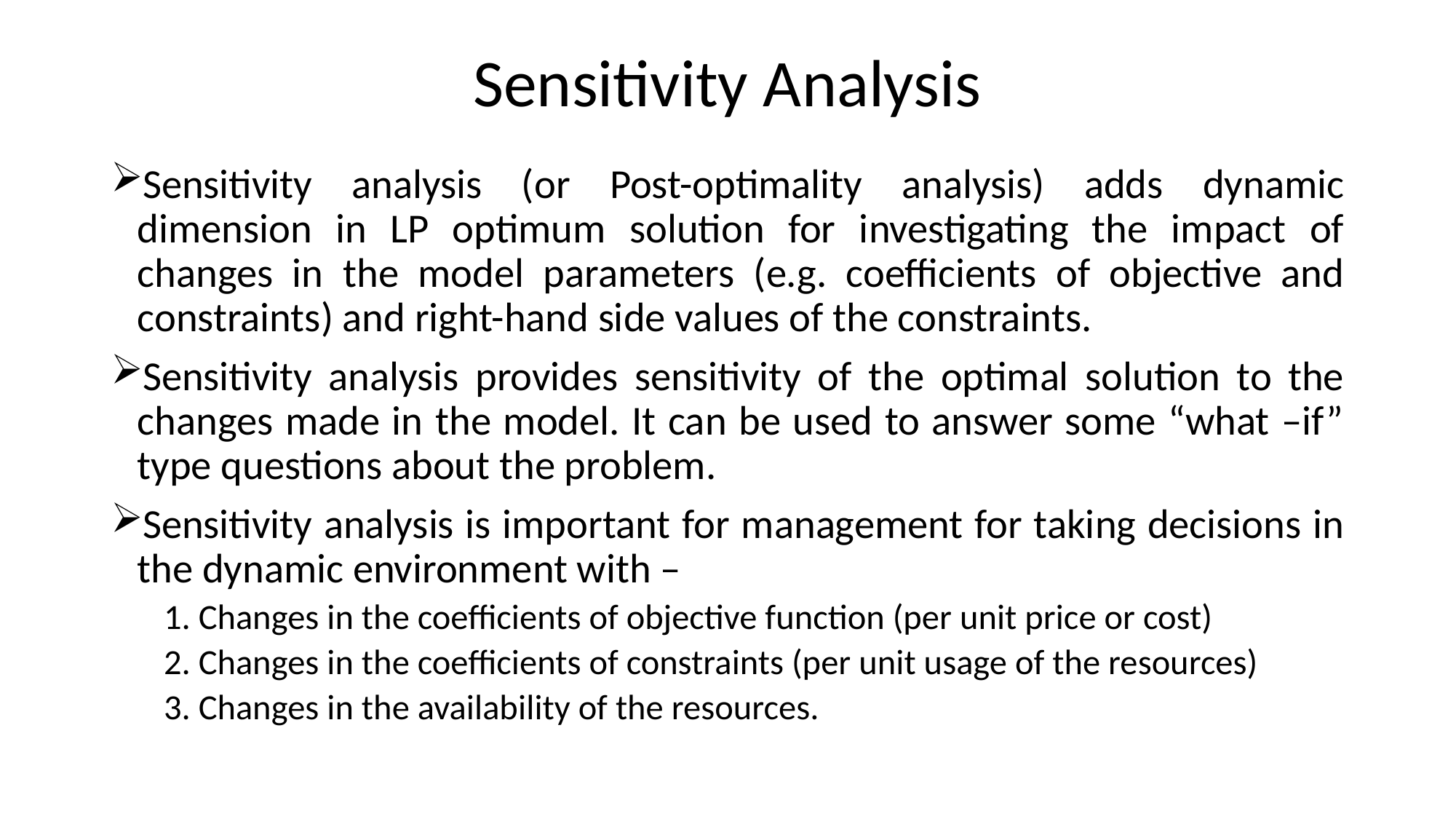

# Sensitivity Analysis
Sensitivity analysis (or Post-optimality analysis) adds dynamic dimension in LP optimum solution for investigating the impact of changes in the model parameters (e.g. coefficients of objective and constraints) and right-hand side values of the constraints.
Sensitivity analysis provides sensitivity of the optimal solution to the changes made in the model. It can be used to answer some “what –if” type questions about the problem.
Sensitivity analysis is important for management for taking decisions in the dynamic environment with –
1. Changes in the coefficients of objective function (per unit price or cost)
2. Changes in the coefficients of constraints (per unit usage of the resources)
3. Changes in the availability of the resources.